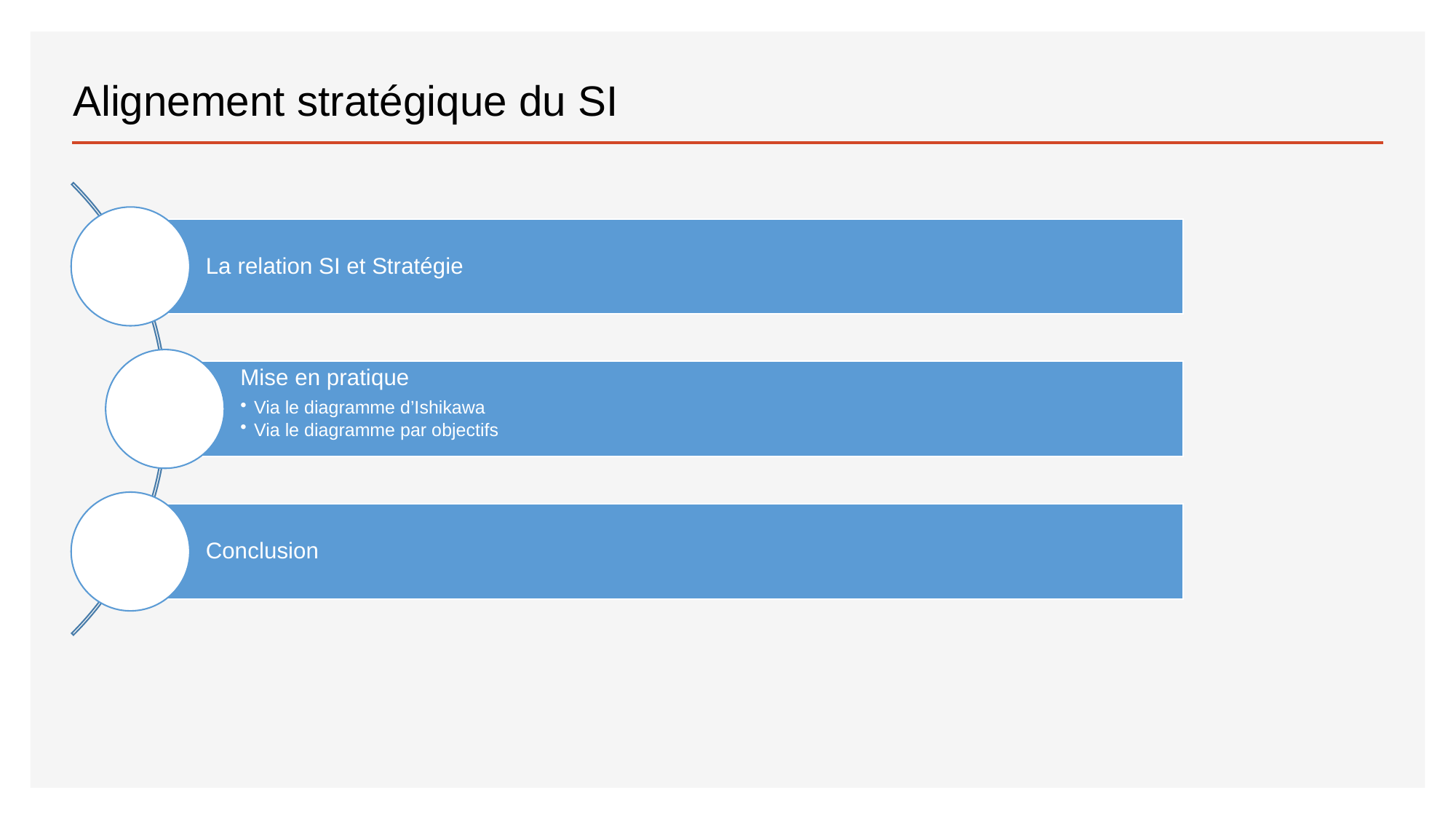

# Alignement stratégique du SI
La relation SI et Stratégie
Mise en pratique
Via le diagramme d’Ishikawa
Via le diagramme par objectifs
Conclusion